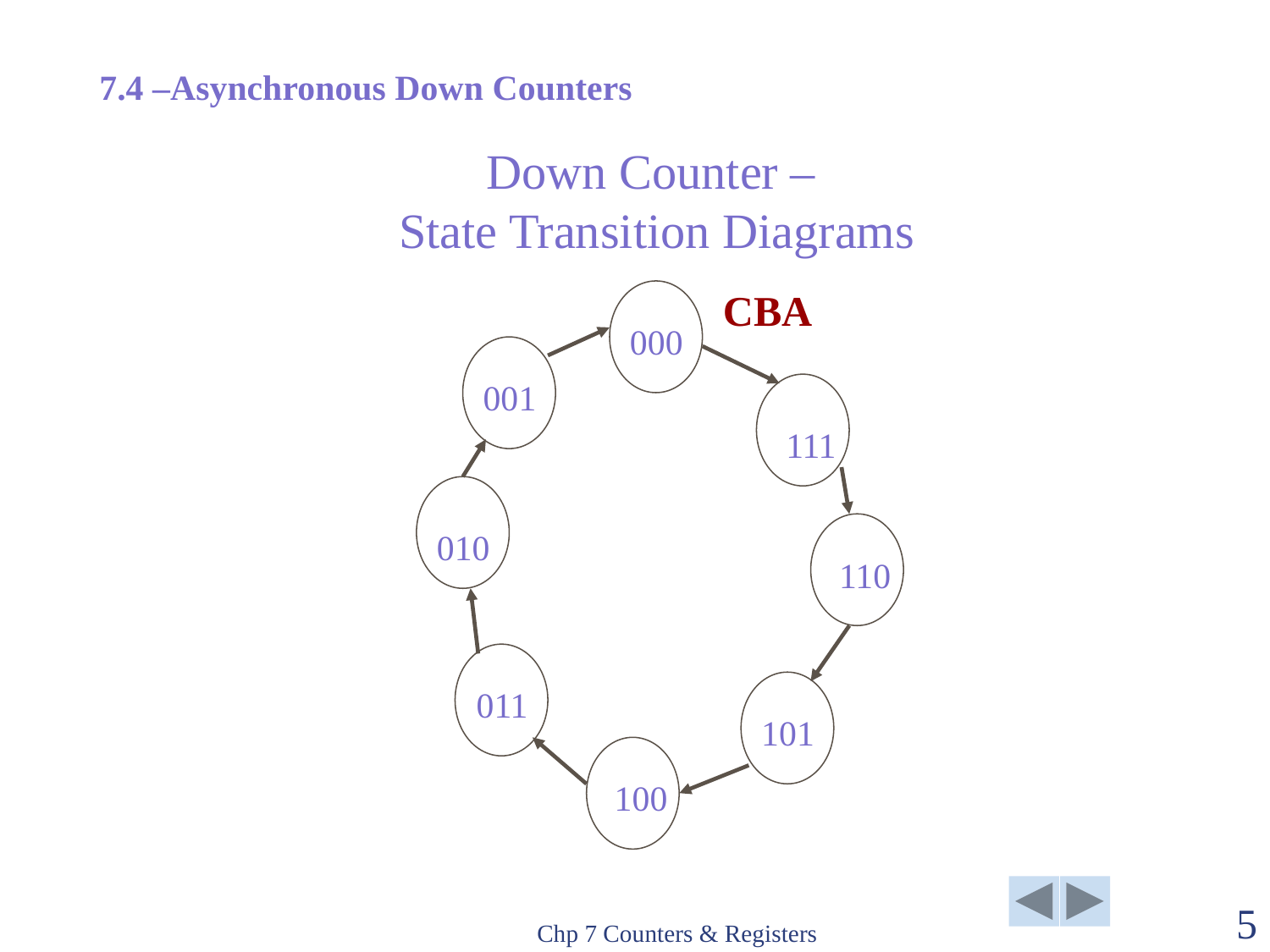

7.4 –Asynchronous Down Counters
# Down Counter – State Transition Diagrams
CBA

000

001

111

010

110

011

101

100

Chp 7 Counters & Registers
5